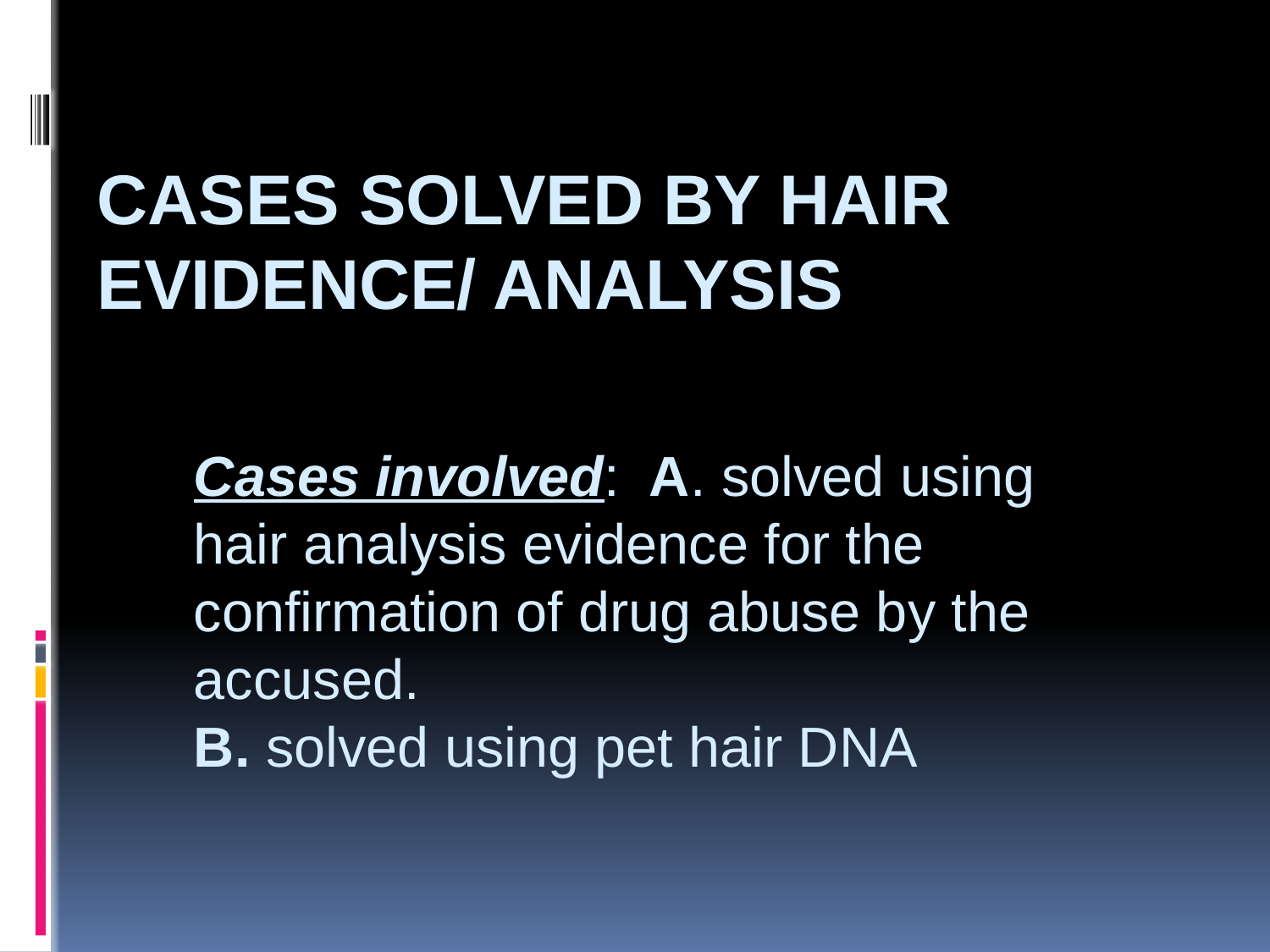

# Cases solved by hair evidence/ analysis
Cases involved:  A. solved using hair analysis evidence for the confirmation of drug abuse by the accused.
B. solved using pet hair DNA